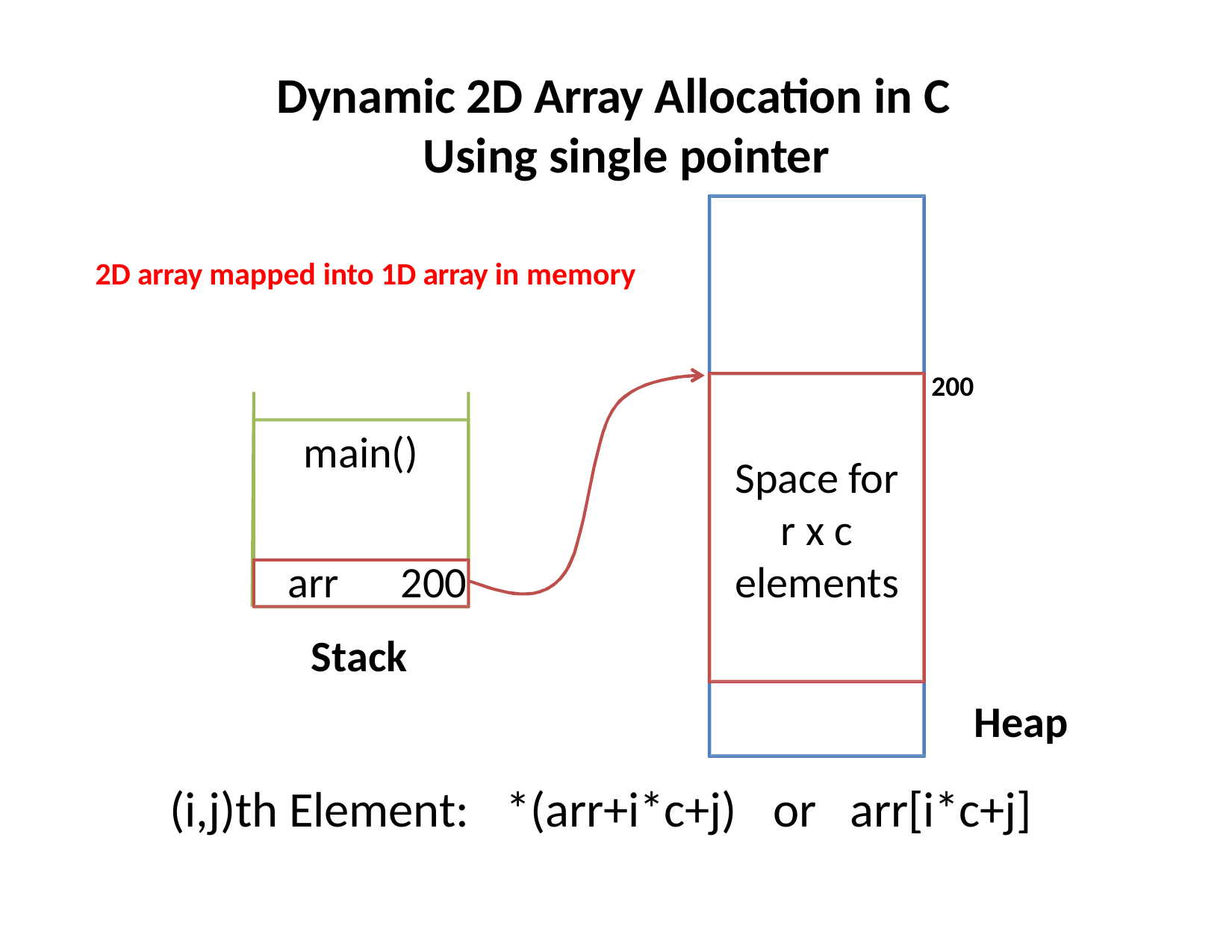

# Dynamic 2D Array Allocation in C  Using single pointer

2D array mapped into 1D array in memory
200

Space for  r x c  elements

main()
arr	200
Stack
Heap
(i,j)th Element:	*(arr+i*c+j)	or	arr[i*c+j]